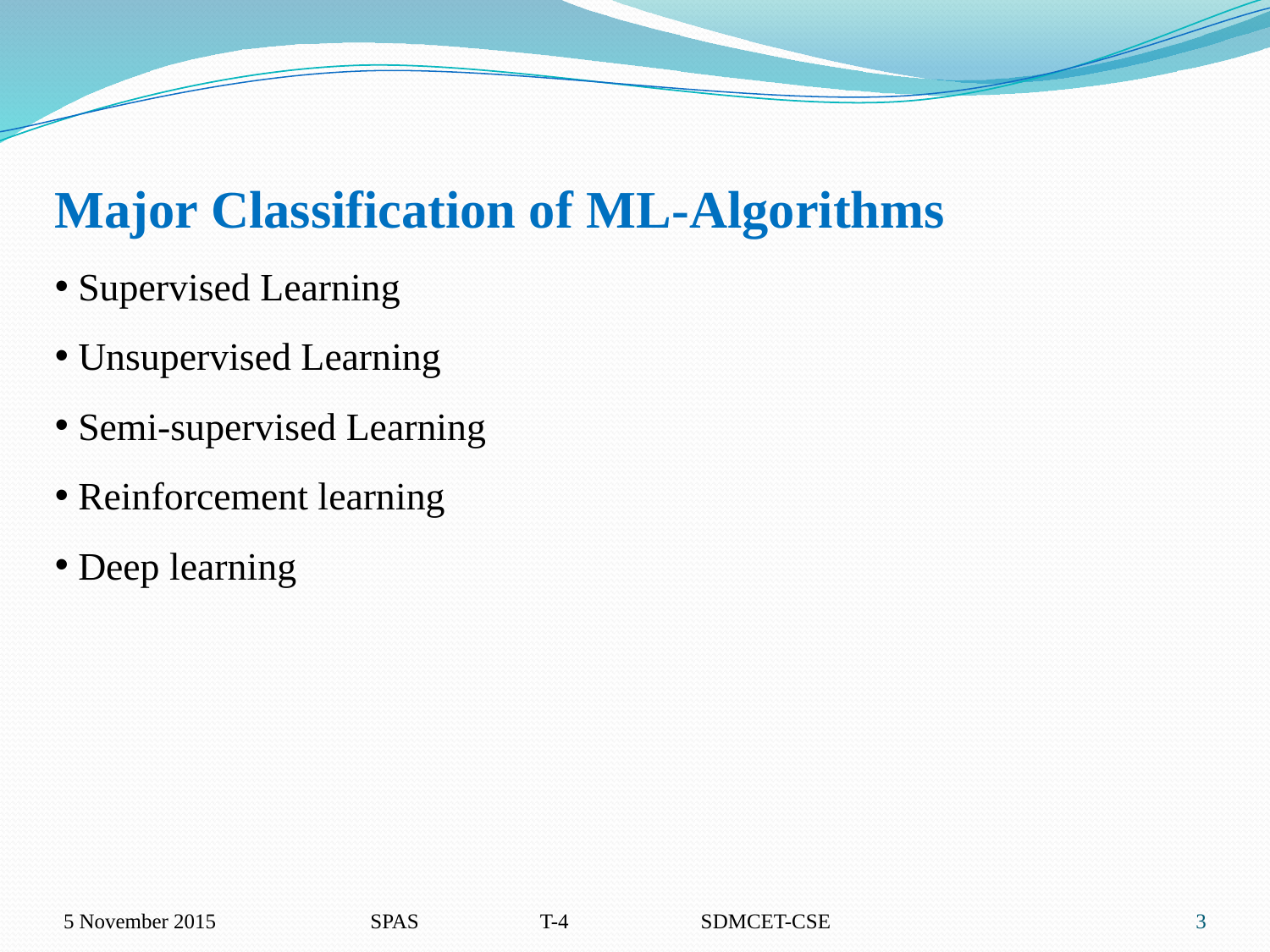

Major Classification of ML-Algorithms
 Supervised Learning
 Unsupervised Learning
 Semi-supervised Learning
 Reinforcement learning
 Deep learning
5 November 2015
SPAS                       T-4                         SDMCET-CSE
3